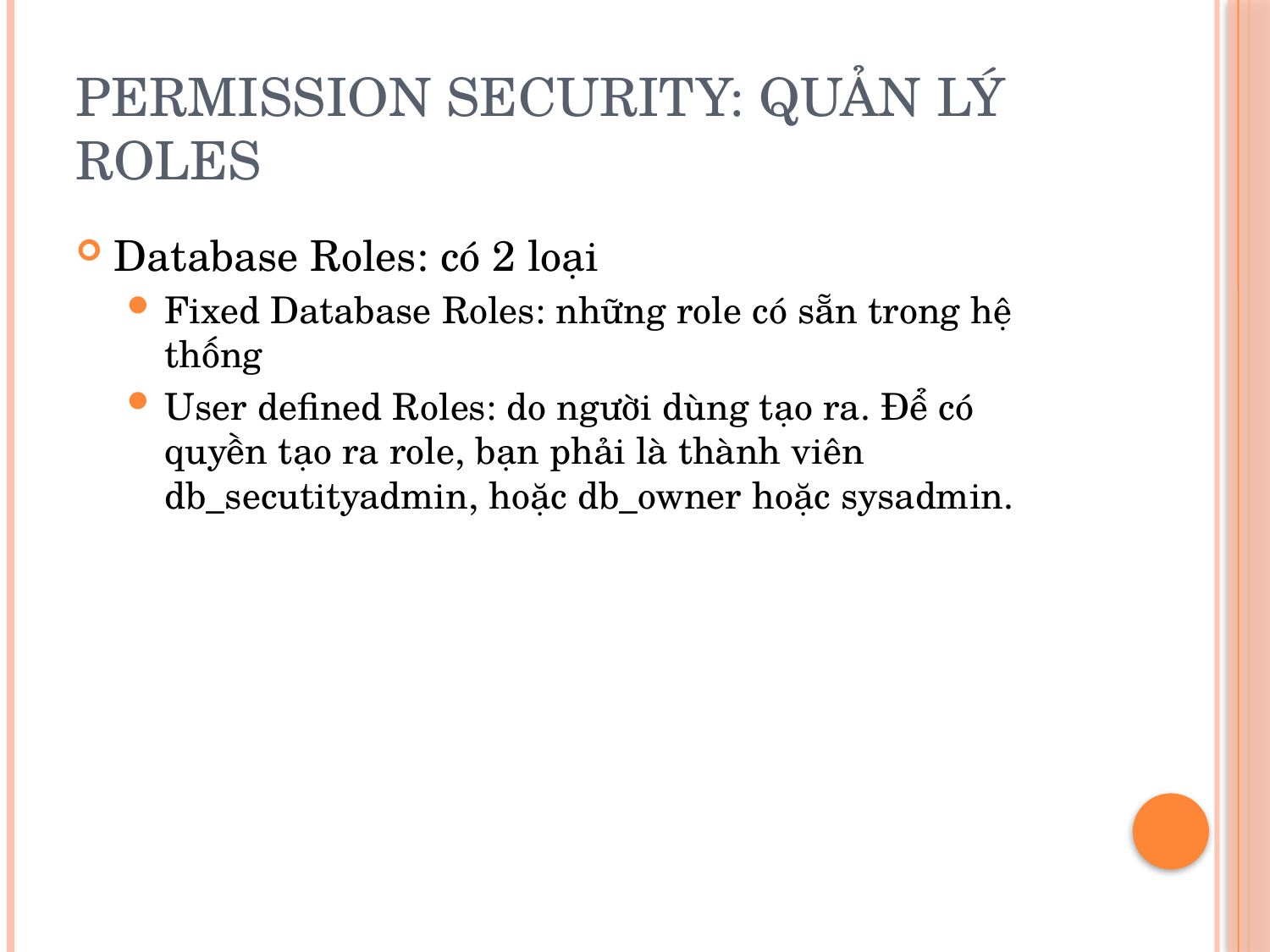

# PERMISSION SECURITY: Quản lý roles
Database Roles: có 2 loại
Fixed Database Roles: những role có sẵn trong hệ thống
User defined Roles: do người dùng tạo ra. Để có quyền tạo ra role, bạn phải là thành viên db_secutityadmin, hoặc db_owner hoặc sysadmin.